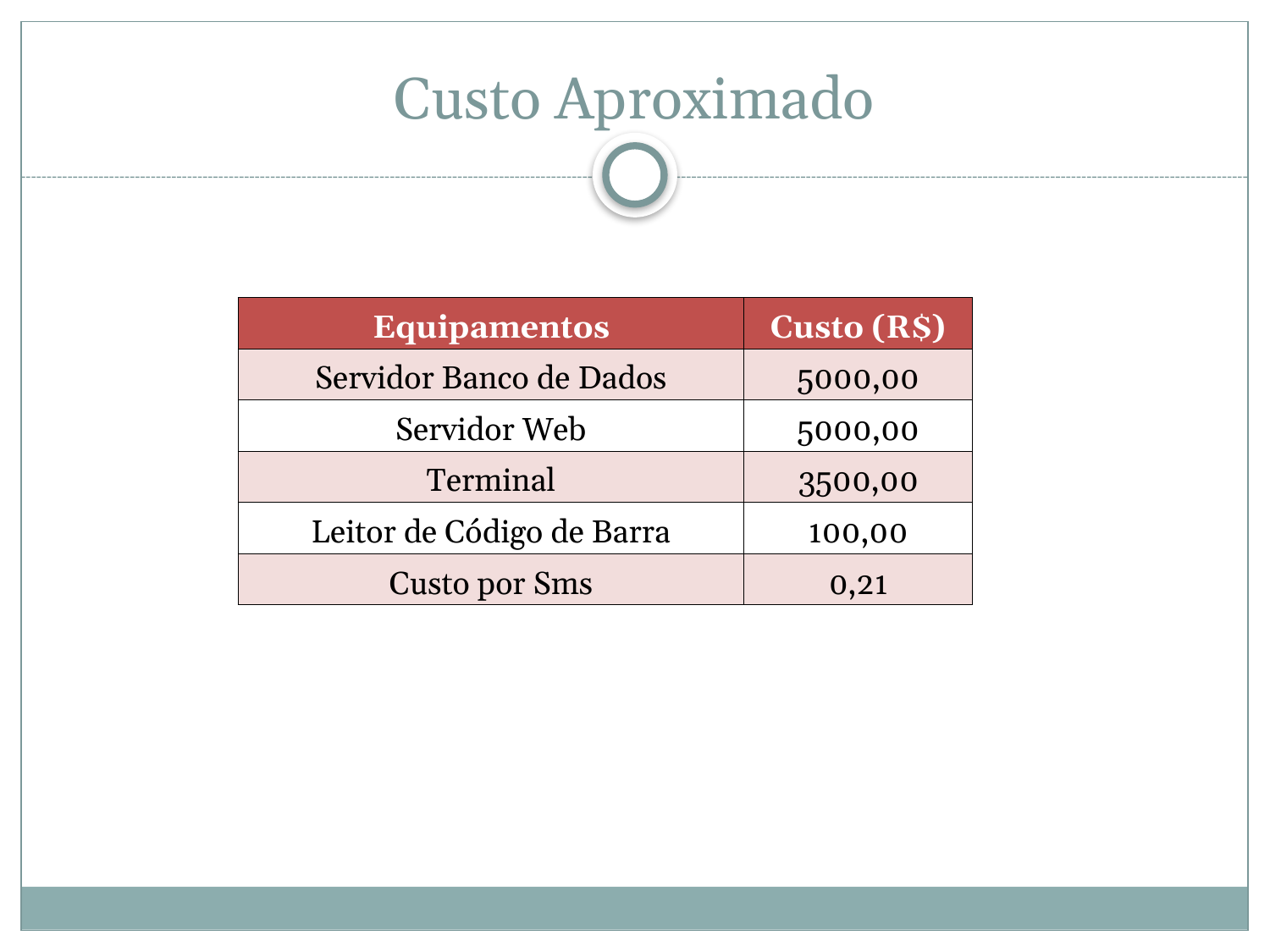

# Custo Aproximado
| Equipamentos | Custo (R$) |
| --- | --- |
| Servidor Banco de Dados | 5000,00 |
| Servidor Web | 5000,00 |
| Terminal | 3500,00 |
| Leitor de Código de Barra | 100,00 |
| Custo por Sms | 0,21 |